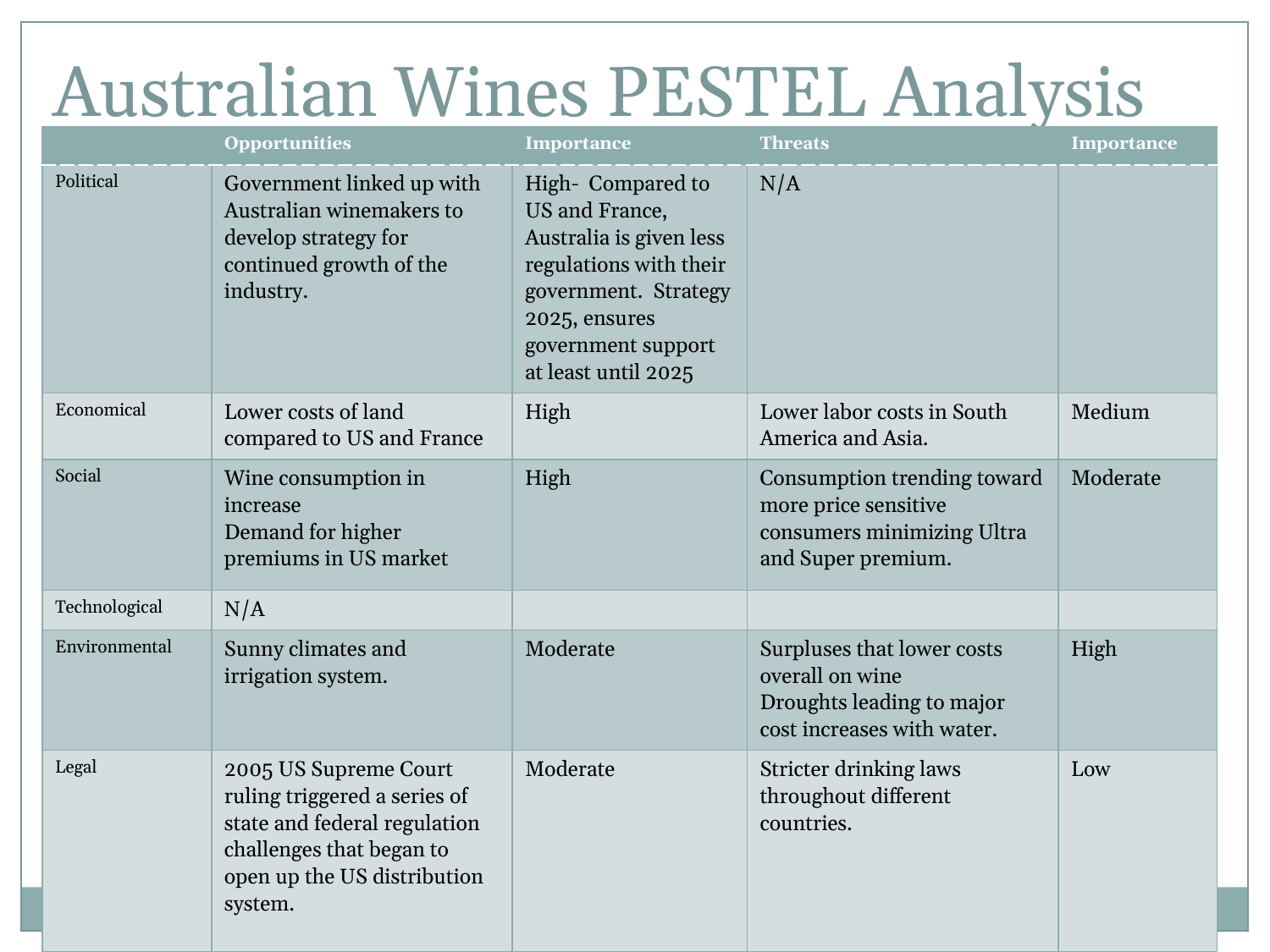

Australian Wines PESTEL Analysis
|  | Opportunities | Importance | Threats | Importance |
| --- | --- | --- | --- | --- |
| Political | Government linked up with Australian winemakers to develop strategy for continued growth of the industry. | High- Compared to US and France, Australia is given less regulations with their government. Strategy 2025, ensures government support at least until 2025 | N/A |  |
| Economical | Lower costs of land compared to US and France | High | Lower labor costs in South America and Asia. | Medium |
| Social | Wine consumption in increase Demand for higher premiums in US market | High | Consumption trending toward more price sensitive consumers minimizing Ultra and Super premium. | Moderate |
| Technological | N/A |  |  |  |
| Environmental | Sunny climates and irrigation system. | Moderate | Surpluses that lower costs overall on wine Droughts leading to major cost increases with water. | High |
| Legal | 2005 US Supreme Court ruling triggered a series of state and federal regulation challenges that began to open up the US distribution system. | Moderate | Stricter drinking laws throughout different countries. | Low |